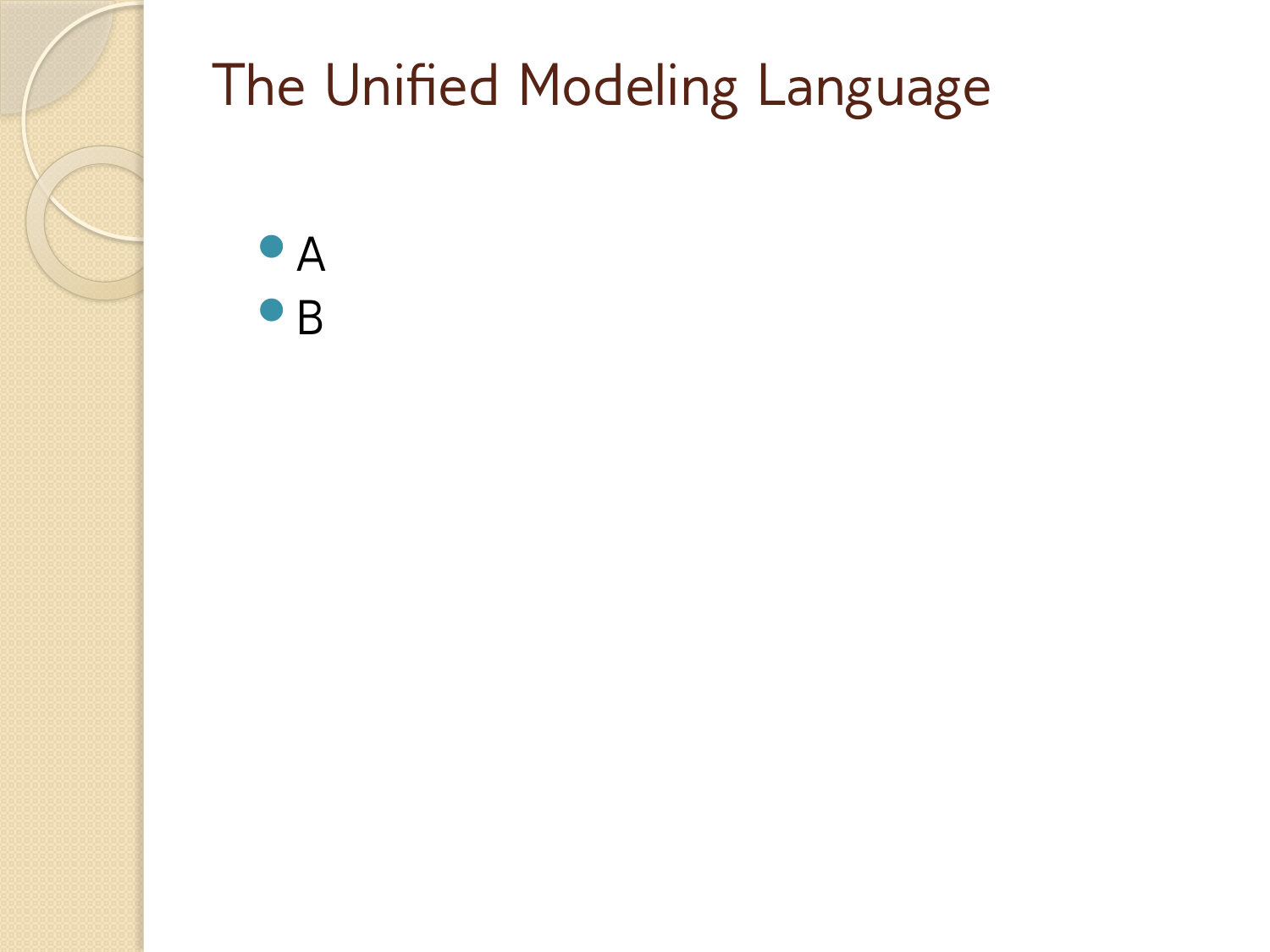

# The Unified Modeling Language
A
B